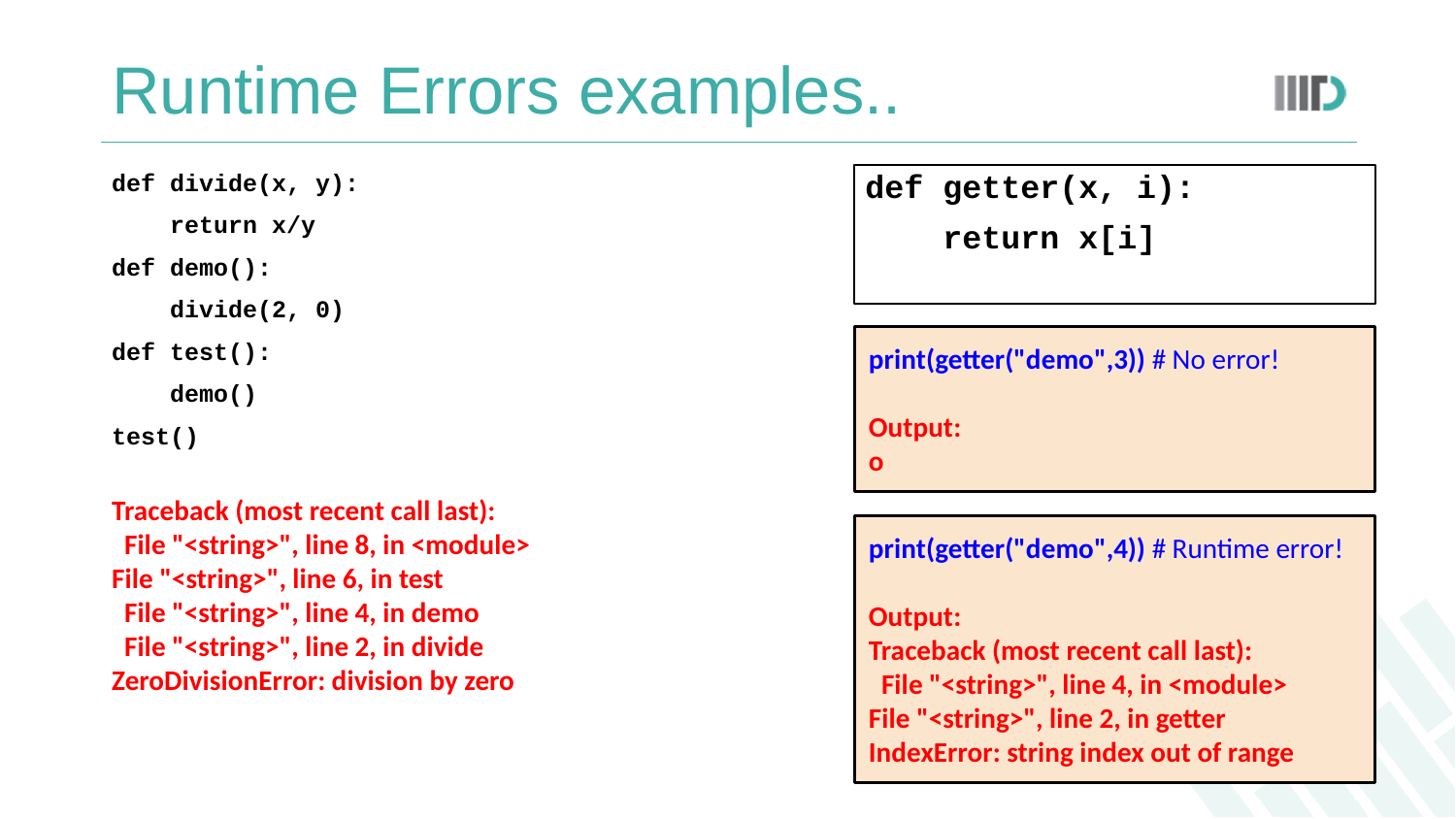

# Runtime Errors examples..
def divide(x, y):
    return x/y
def demo():
    divide(2, 0)
def test():
    demo()
test()

Traceback (most recent call last):
  File "<string>", line 8, in <module>
File "<string>", line 6, in test
  File "<string>", line 4, in demo
  File "<string>", line 2, in divide
ZeroDivisionError: division by zero
def getter(x, i):
    return x[i]
print(getter("demo",3)) # No error!

Output:
o
print(getter("demo",4)) # Runtime error!

Output:
Traceback (most recent call last):
  File "<string>", line 4, in <module>
File "<string>", line 2, in getter
IndexError: string index out of range